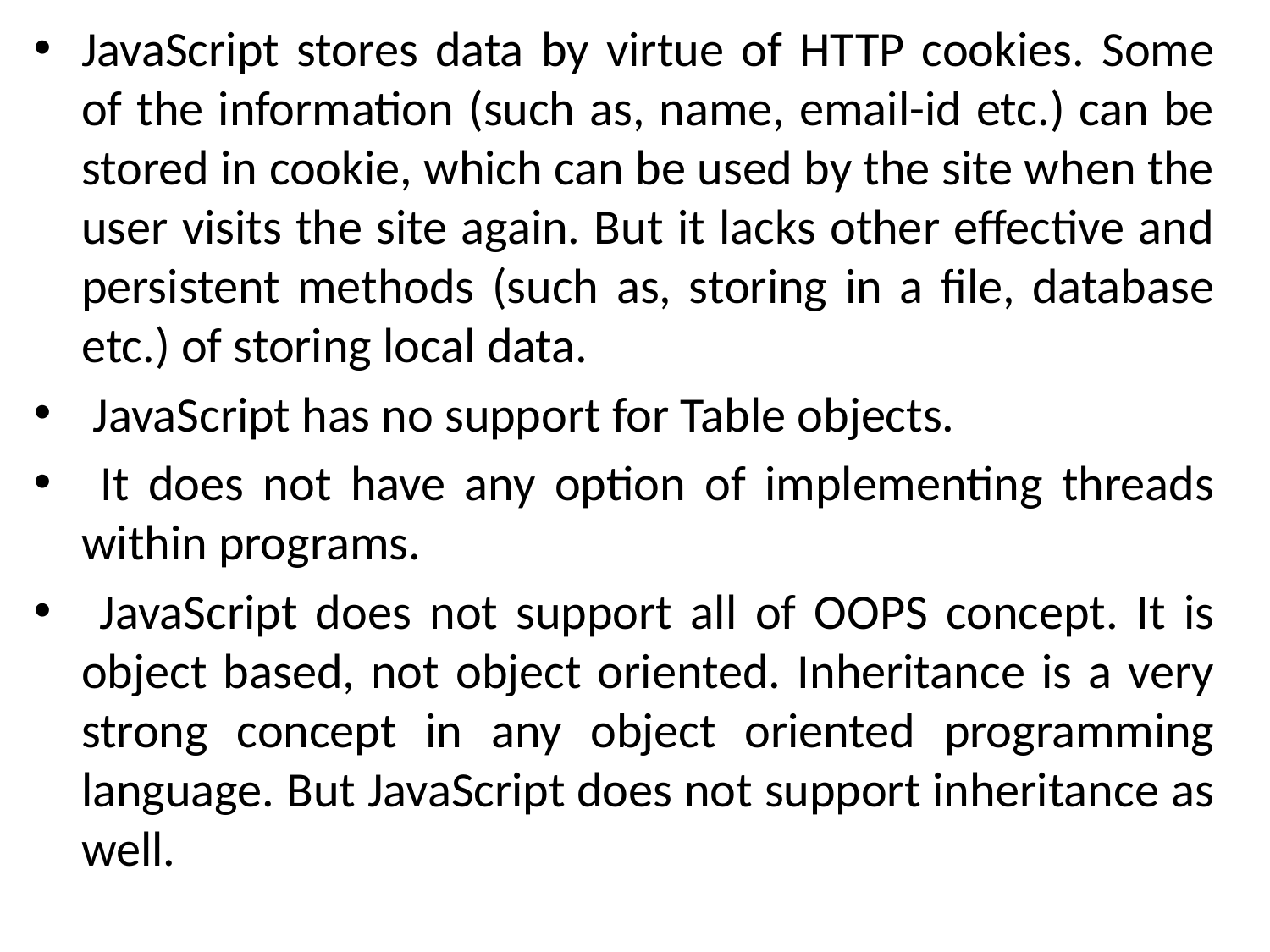

JavaScript stores data by virtue of HTTP cookies. Some of the information (such as, name, email-id etc.) can be stored in cookie, which can be used by the site when the user visits the site again. But it lacks other effective and persistent methods (such as, storing in a file, database etc.) of storing local data.
 JavaScript has no support for Table objects.
 It does not have any option of implementing threads within programs.
 JavaScript does not support all of OOPS concept. It is object based, not object oriented. Inheritance is a very strong concept in any object oriented programming language. But JavaScript does not support inheritance as well.